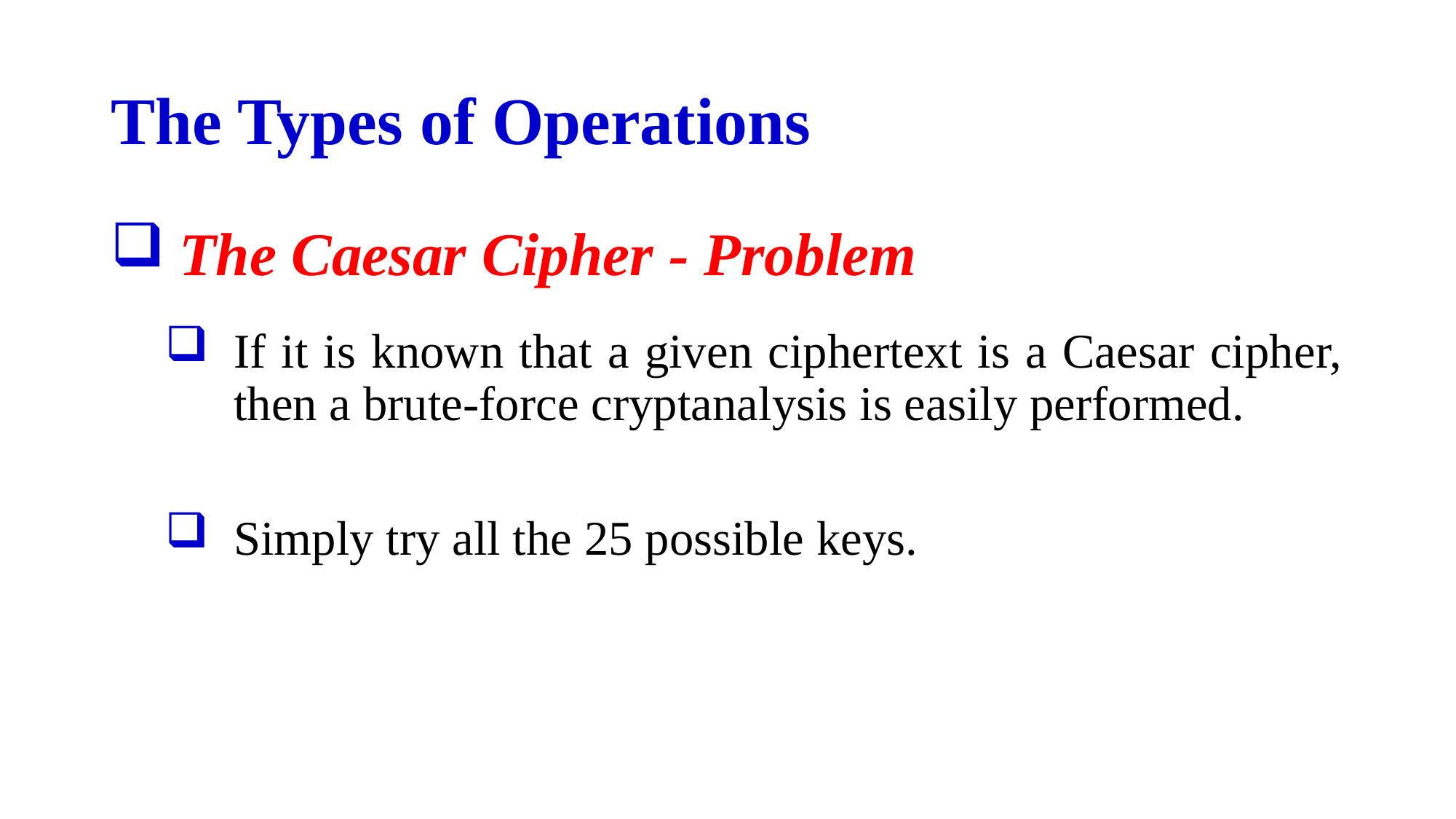

# The Types of Operations
The Caesar Cipher - Problem

If it is known that a given ciphertext is a Caesar cipher, then a brute-force cryptanalysis is easily performed.

Simply try all the 25 possible keys.